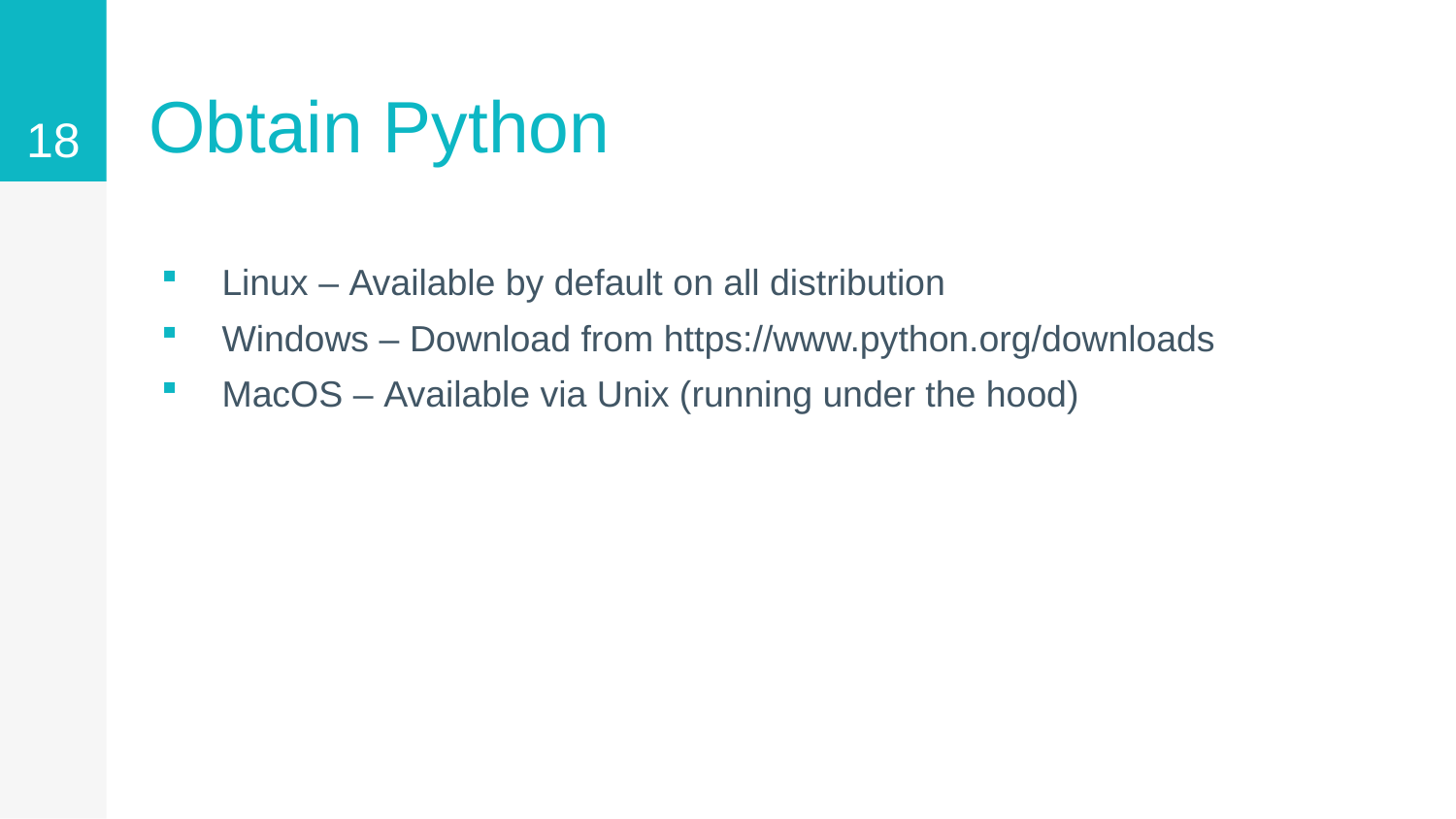

18
# Obtain Python
Linux – Available by default on all distribution
Windows – Download from https://www.python.org/downloads
MacOS – Available via Unix (running under the hood)